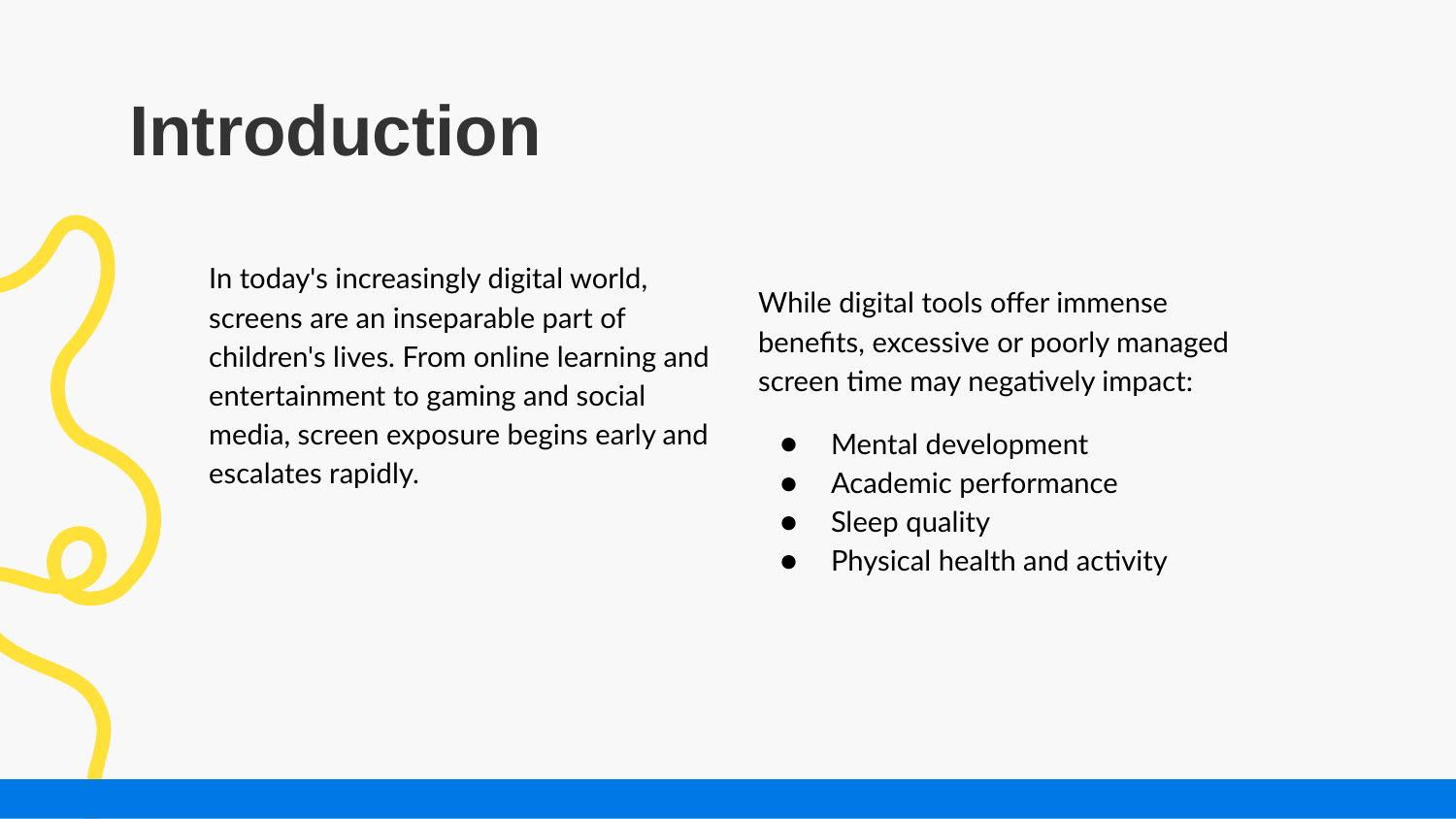

# Introduction
In today's increasingly digital world, screens are an inseparable part of children's lives. From online learning and entertainment to gaming and social media, screen exposure begins early and escalates rapidly.

While digital tools offer immense benefits, excessive or poorly managed screen time may negatively impact:
Mental development
Academic performance
Sleep quality
Physical health and activity